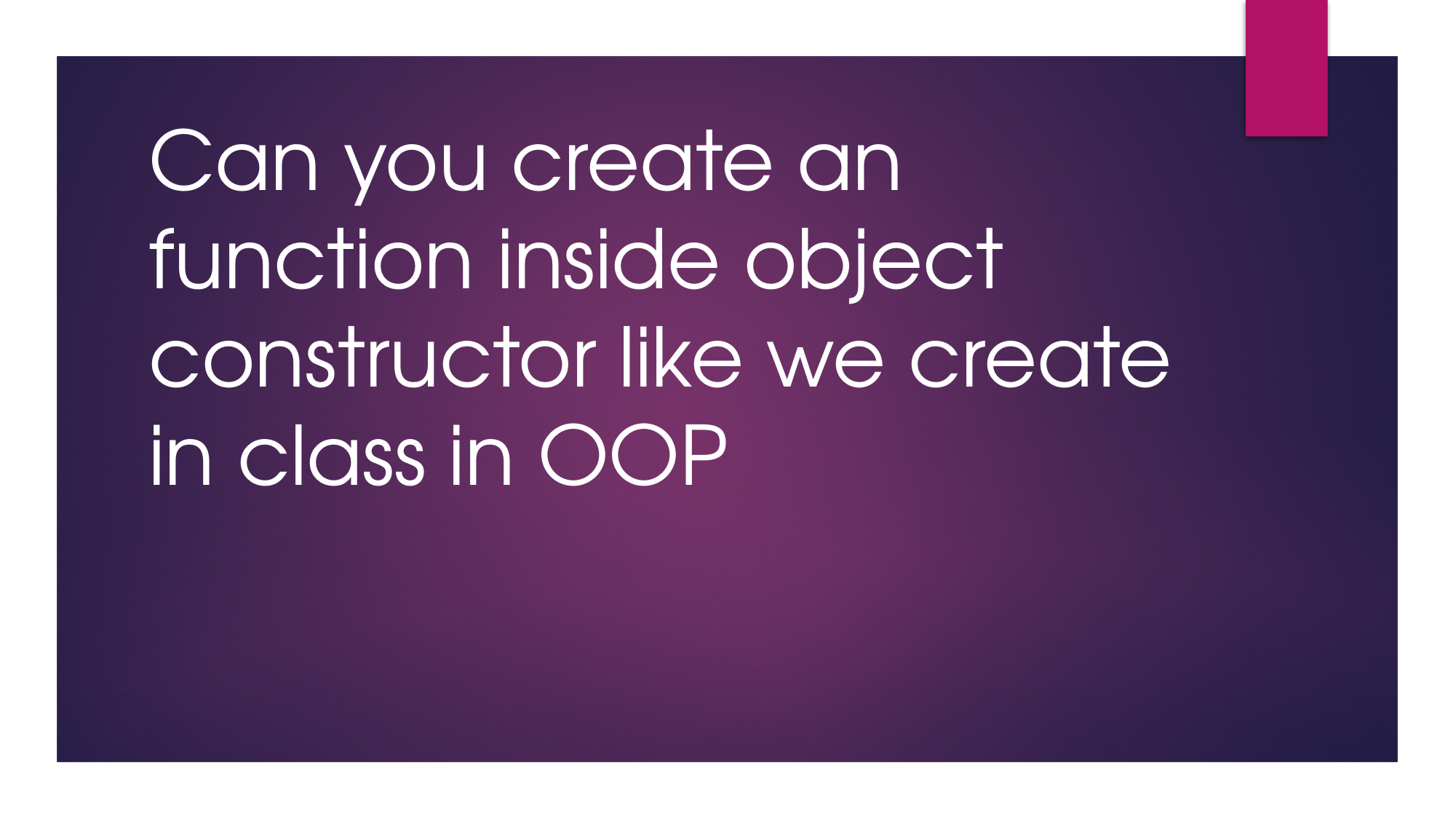

# Can you create an function inside object constructor like we create in class in OOP